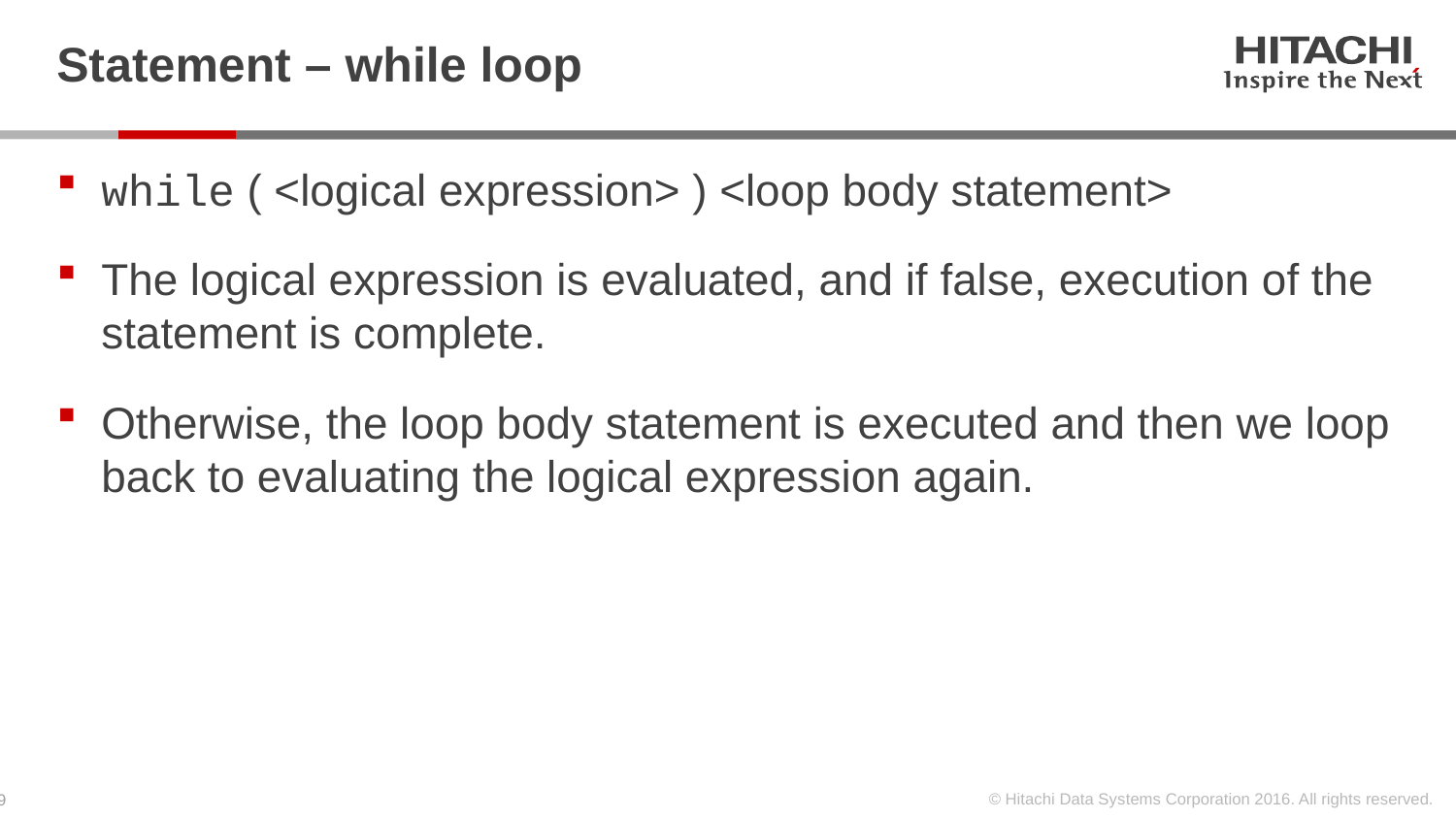

# Statement – while loop
while ( <logical expression> ) <loop body statement>
The logical expression is evaluated, and if false, execution of the statement is complete.
Otherwise, the loop body statement is executed and then we loop back to evaluating the logical expression again.